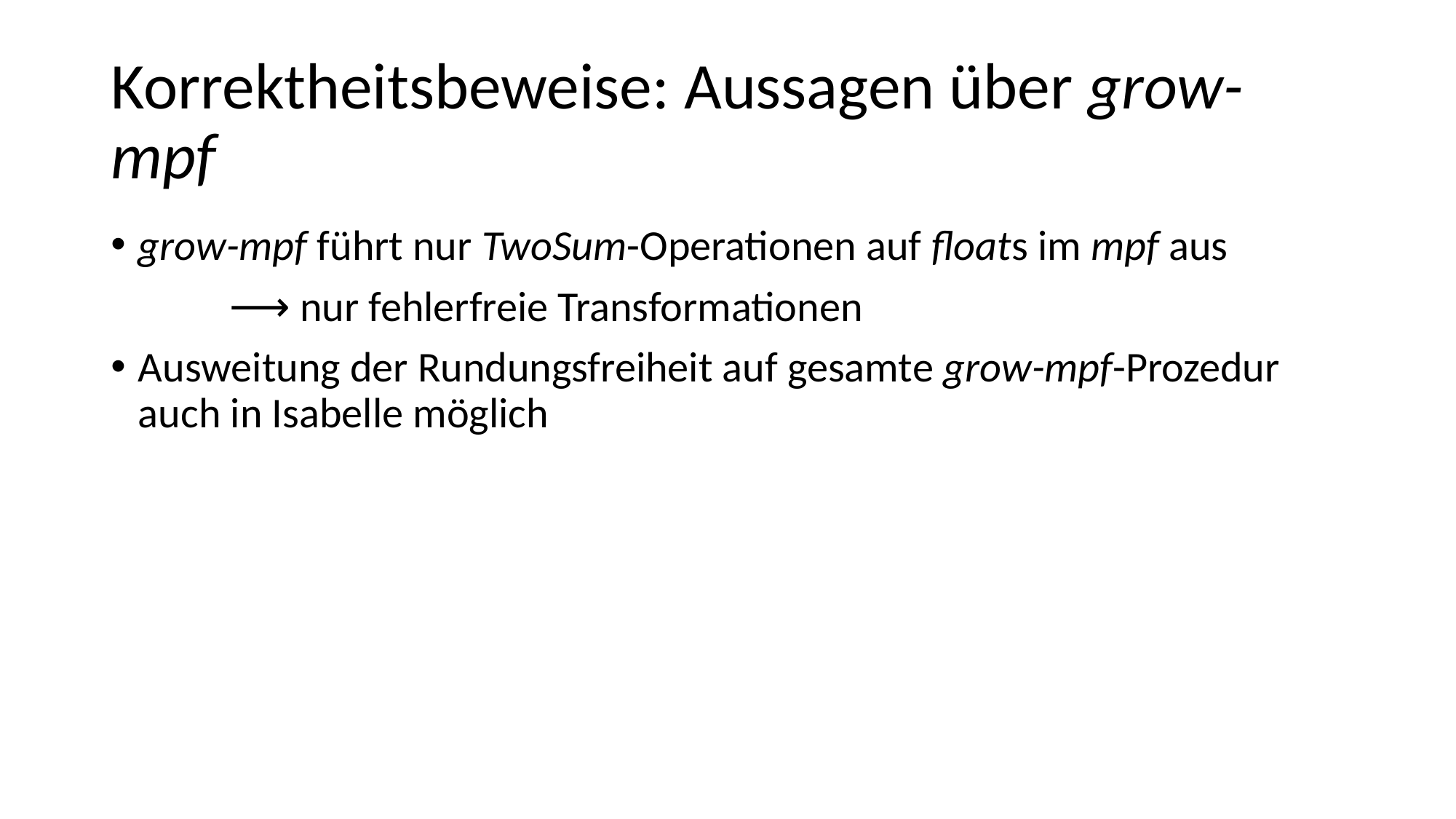

# Korrektheitsbeweise: Aussagen über grow-mpf
grow-mpf führt nur TwoSum-Operationen auf floats im mpf aus
	 ⟶ nur fehlerfreie Transformationen
Ausweitung der Rundungsfreiheit auf gesamte grow-mpf-Prozedur auch in Isabelle möglich